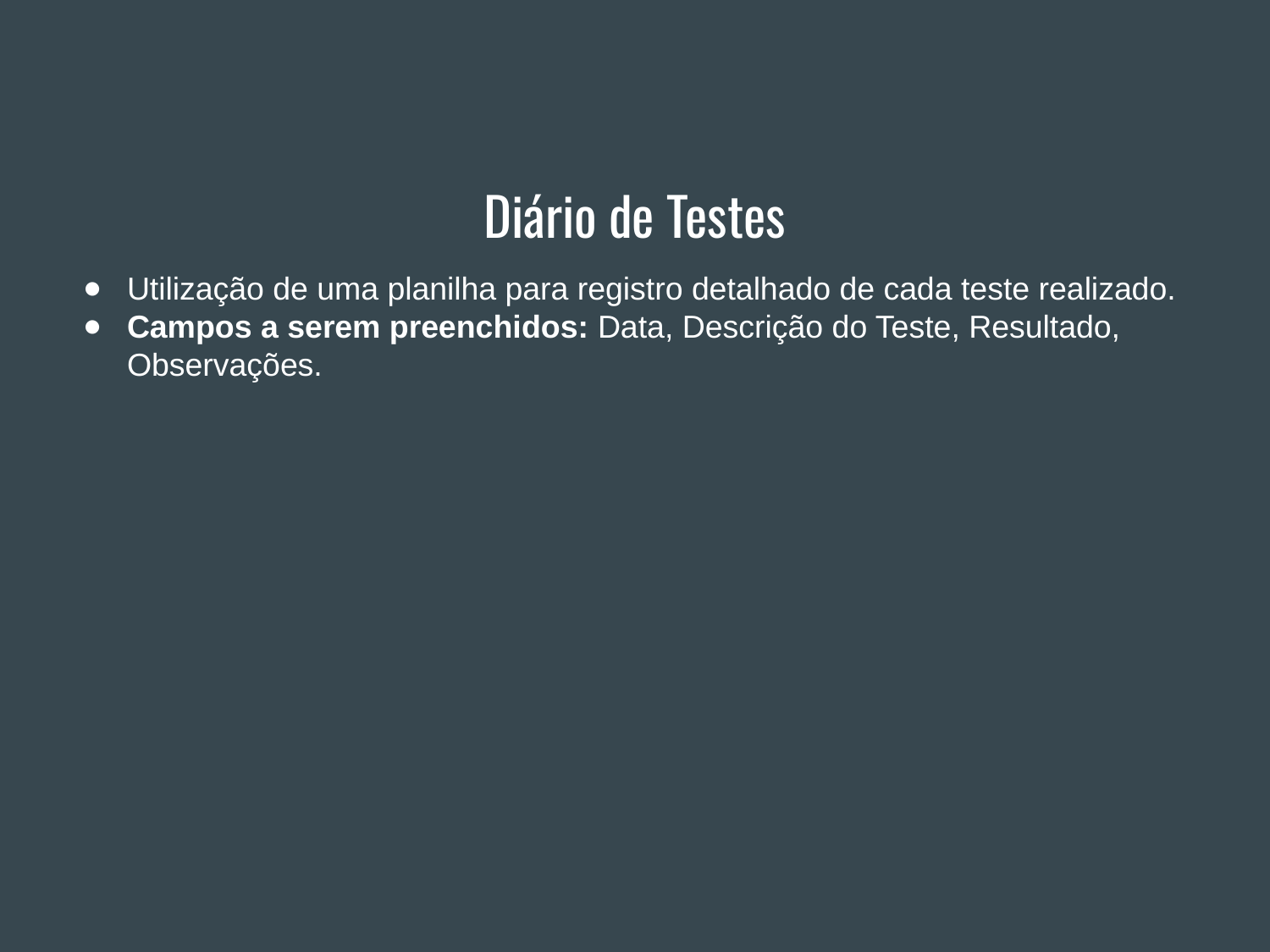

# Diário de Testes
Utilização de uma planilha para registro detalhado de cada teste realizado.
Campos a serem preenchidos: Data, Descrição do Teste, Resultado, Observações.